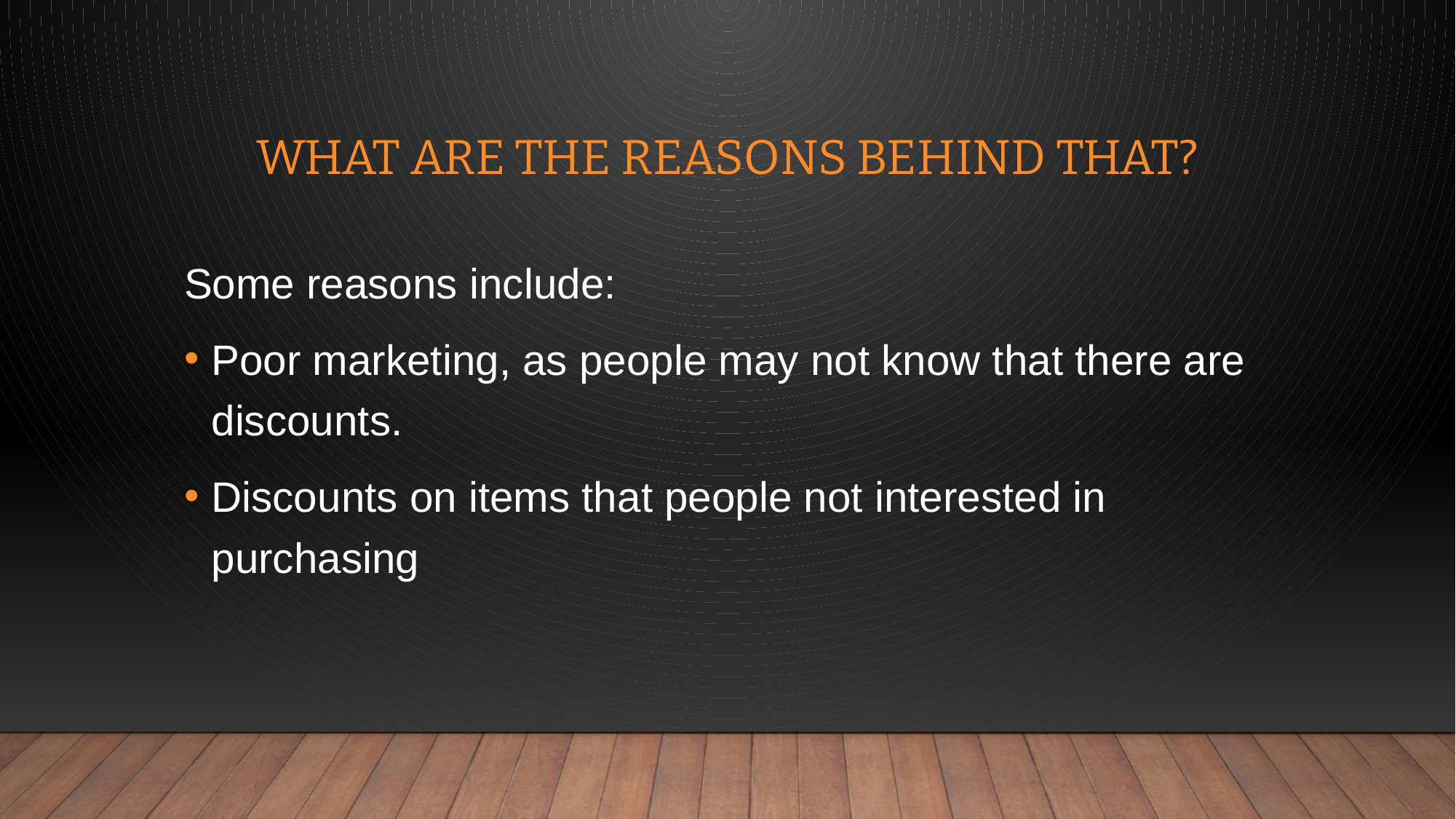

# What are the reasons behind that?
Some reasons include:
Poor marketing, as people may not know that there are discounts.
Discounts on items that people not interested in purchasing